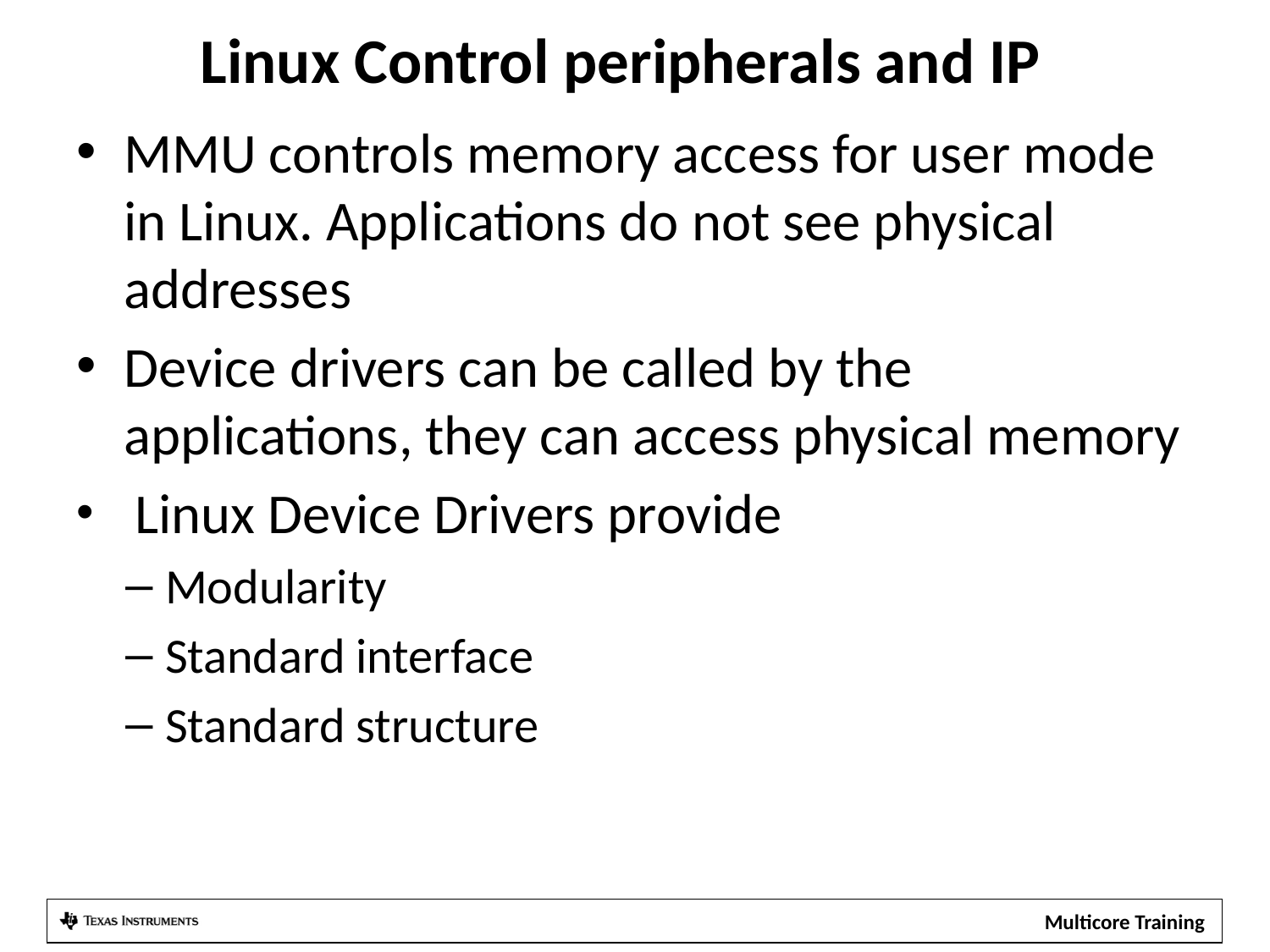

# Linux Control peripherals and IP
MMU controls memory access for user mode in Linux. Applications do not see physical addresses
Device drivers can be called by the applications, they can access physical memory
 Linux Device Drivers provide
Modularity
Standard interface
Standard structure